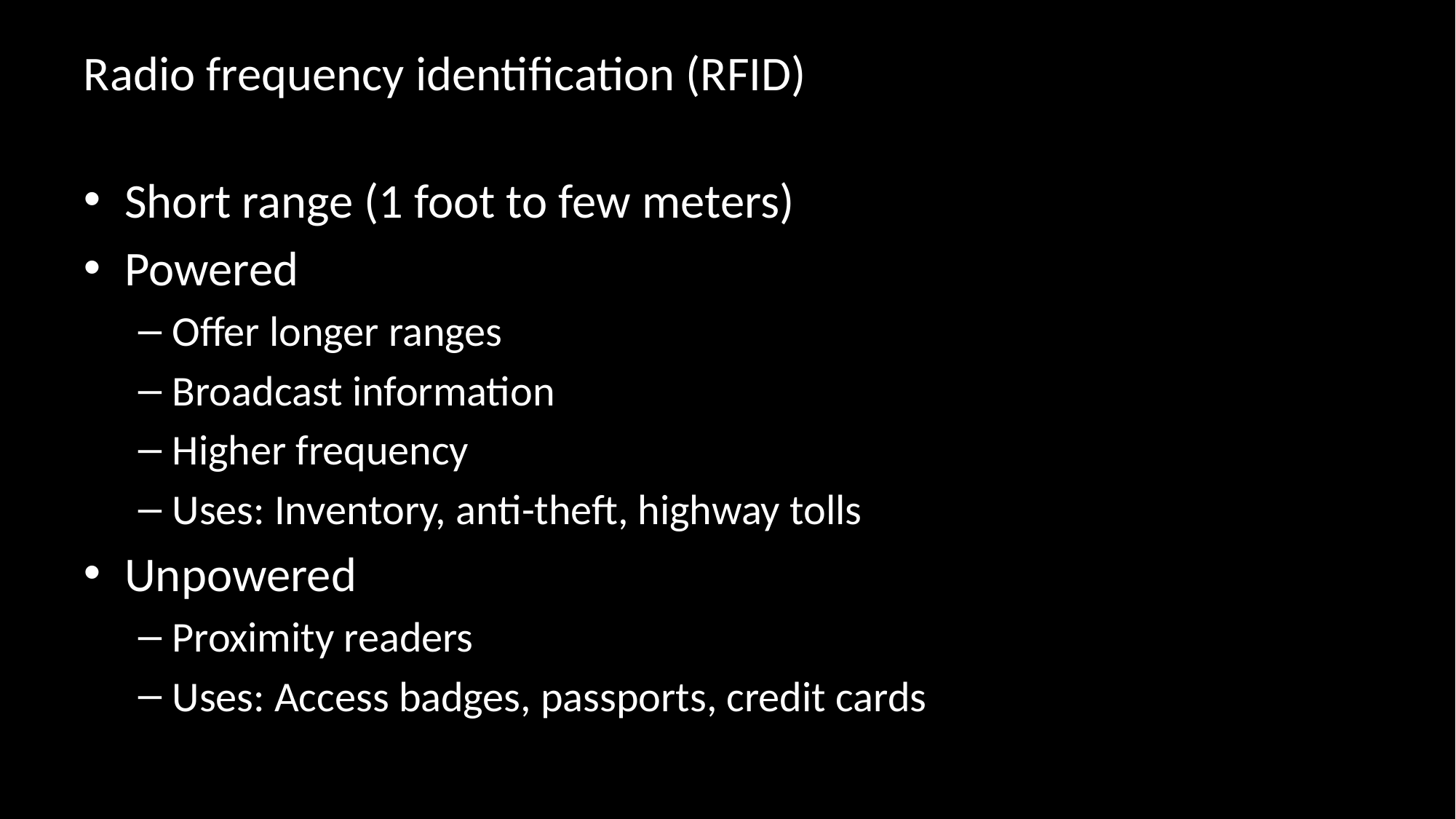

# Radio frequency identification (RFID)
Short range (1 foot to few meters)
Powered
Offer longer ranges
Broadcast information
Higher frequency
Uses: Inventory, anti-theft, highway tolls
Unpowered
Proximity readers
Uses: Access badges, passports, credit cards